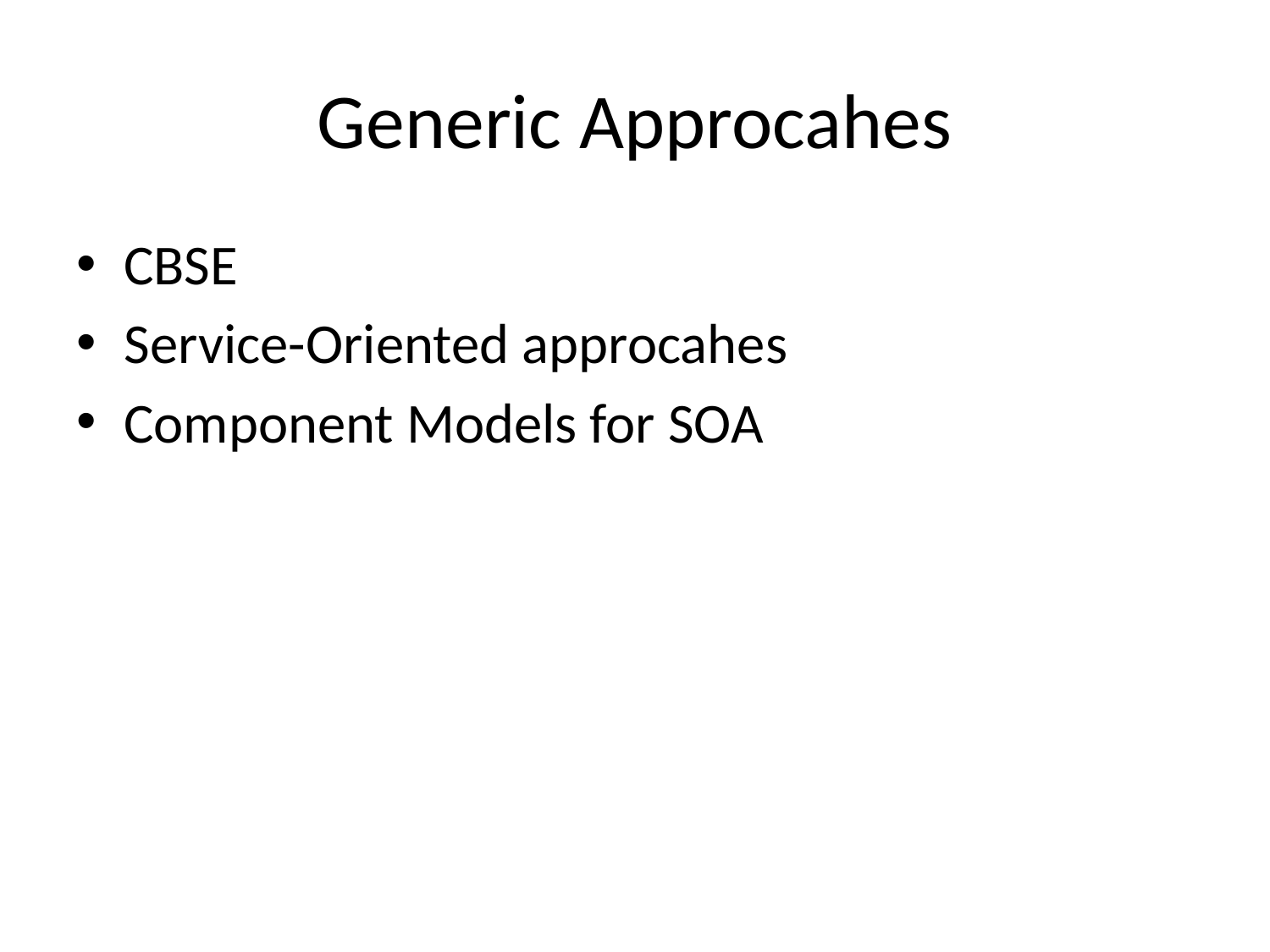

# Generic Approcahes
CBSE
Service-Oriented approcahes
Component Models for SOA